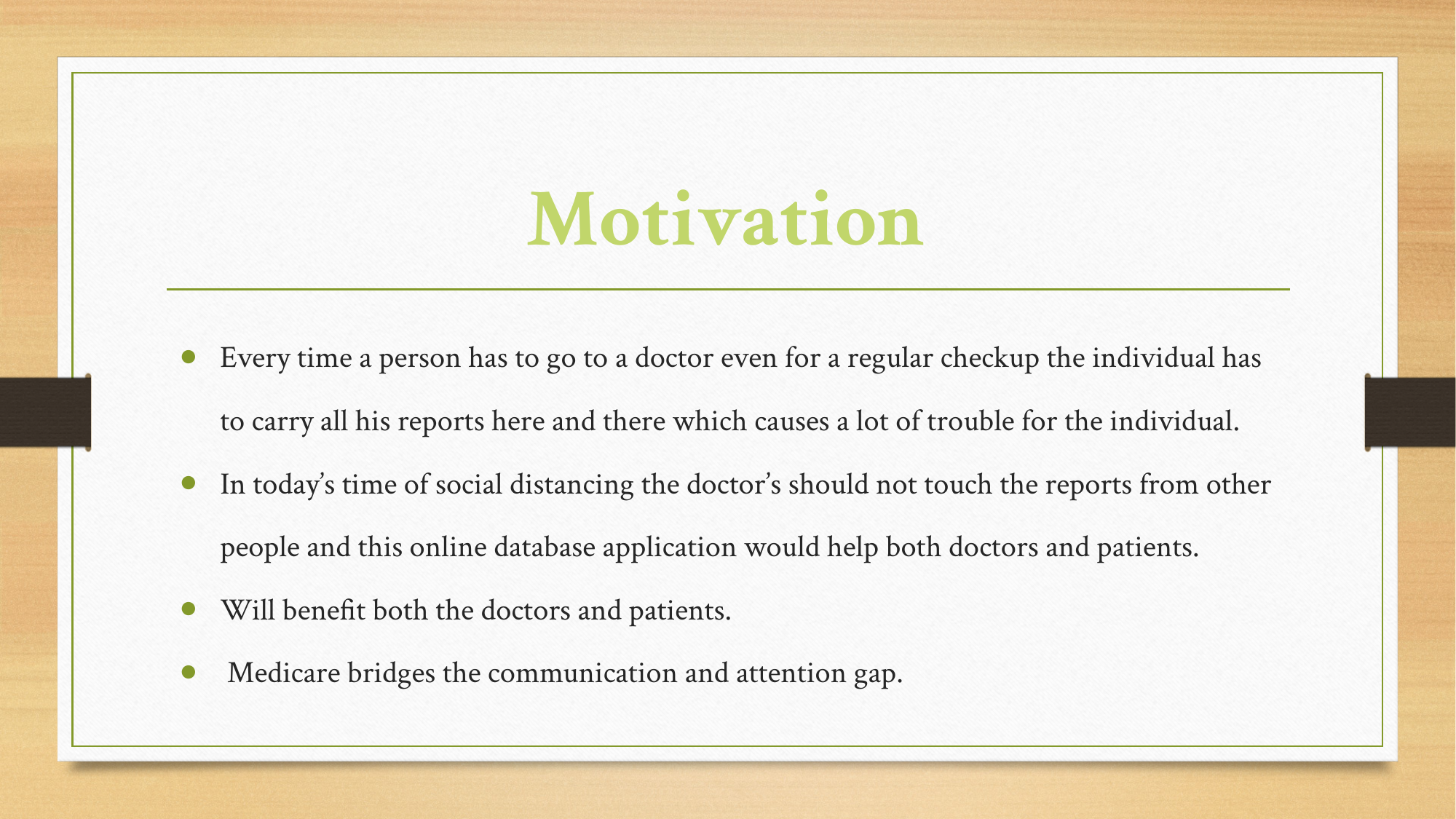

# Motivation
Every time a person has to go to a doctor even for a regular checkup the individual has to carry all his reports here and there which causes a lot of trouble for the individual.
In today’s time of social distancing the doctor’s should not touch the reports from other people and this online database application would help both doctors and patients.
Will benefit both the doctors and patients.
 Medicare bridges the communication and attention gap.